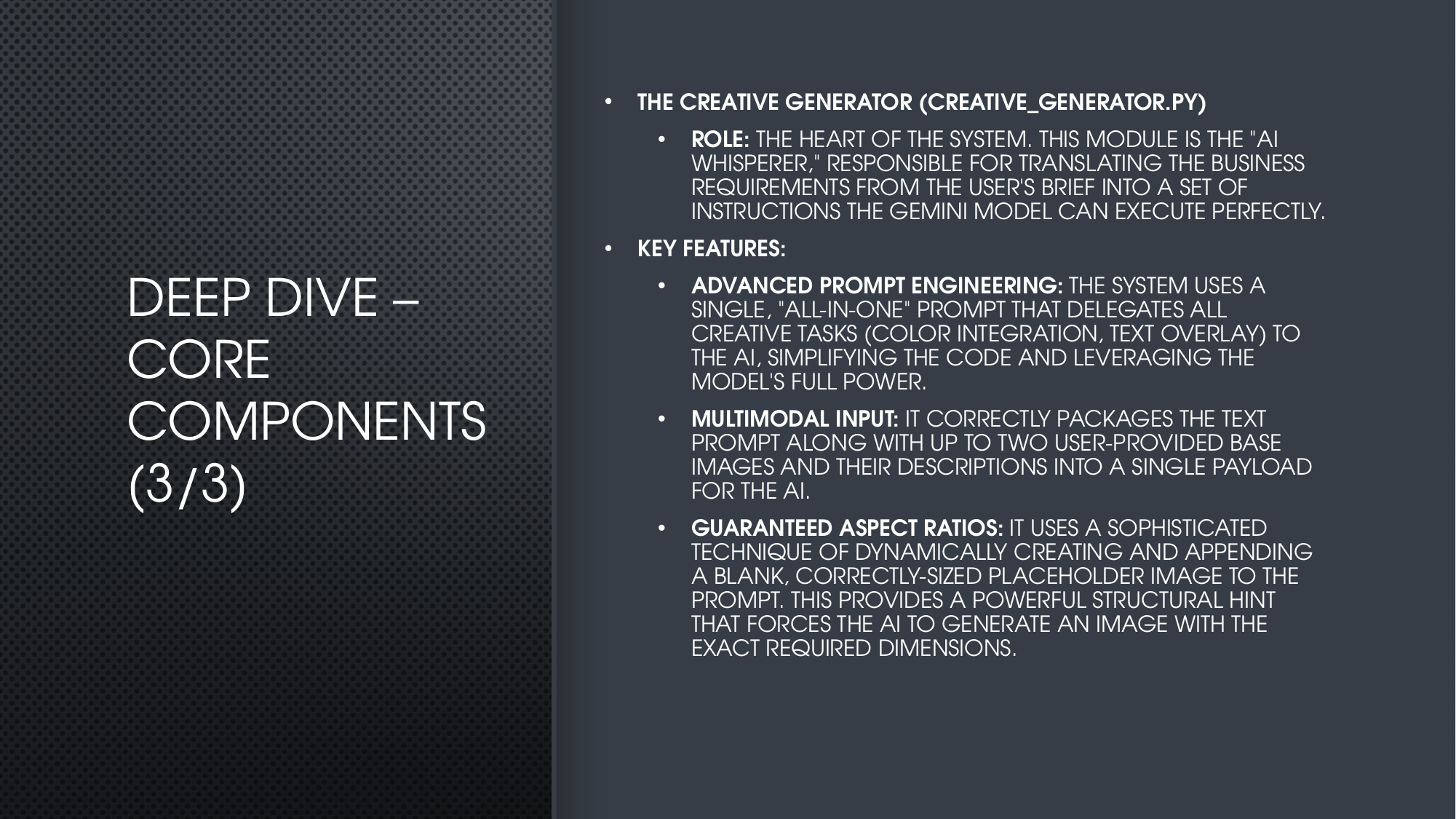

# Deep dive – core components (3/3)
The Creative Generator (creative_generator.py)
Role: The heart of the system. This module is the "AI Whisperer," responsible for translating the business requirements from the user's brief into a set of instructions the Gemini model can execute perfectly.
Key Features:
Advanced Prompt Engineering: The system uses a single, "all-in-one" prompt that delegates all creative tasks (color integration, text overlay) to the AI, simplifying the code and leveraging the model's full power.
Multimodal Input: It correctly packages the text prompt along with up to two user-provided base images and their descriptions into a single payload for the AI.
Guaranteed Aspect Ratios: It uses a sophisticated technique of dynamically creating and appending a blank, correctly-sized placeholder image to the prompt. This provides a powerful structural hint that forces the AI to generate an image with the exact required dimensions.